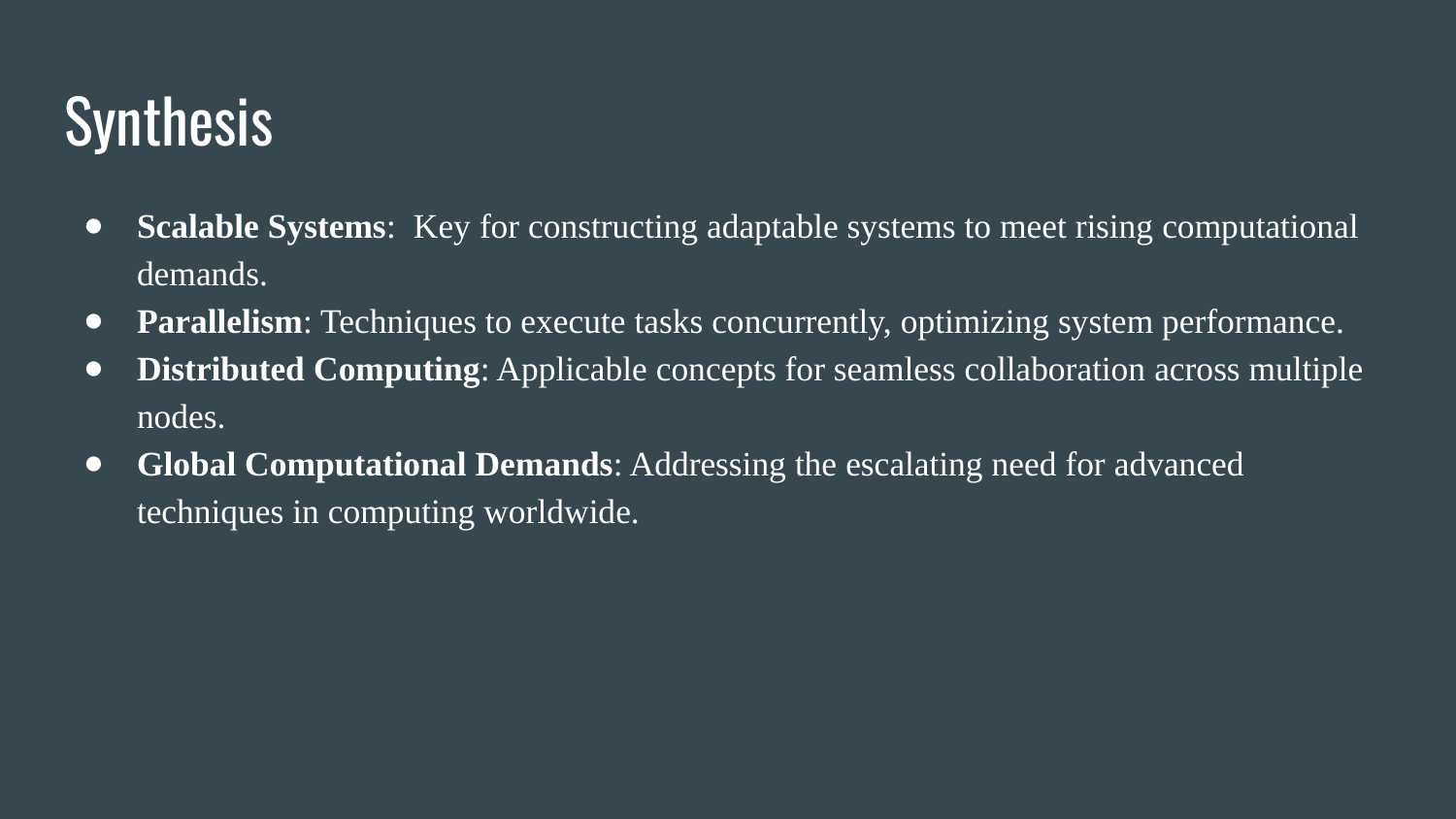

# Synthesis

Scalable Systems:  Key for constructing adaptable systems to meet rising computational demands.
Parallelism: Techniques to execute tasks concurrently, optimizing system performance.
Distributed Computing: Applicable concepts for seamless collaboration across multiple nodes.
Global Computational Demands: Addressing the escalating need for advanced techniques in computing worldwide.